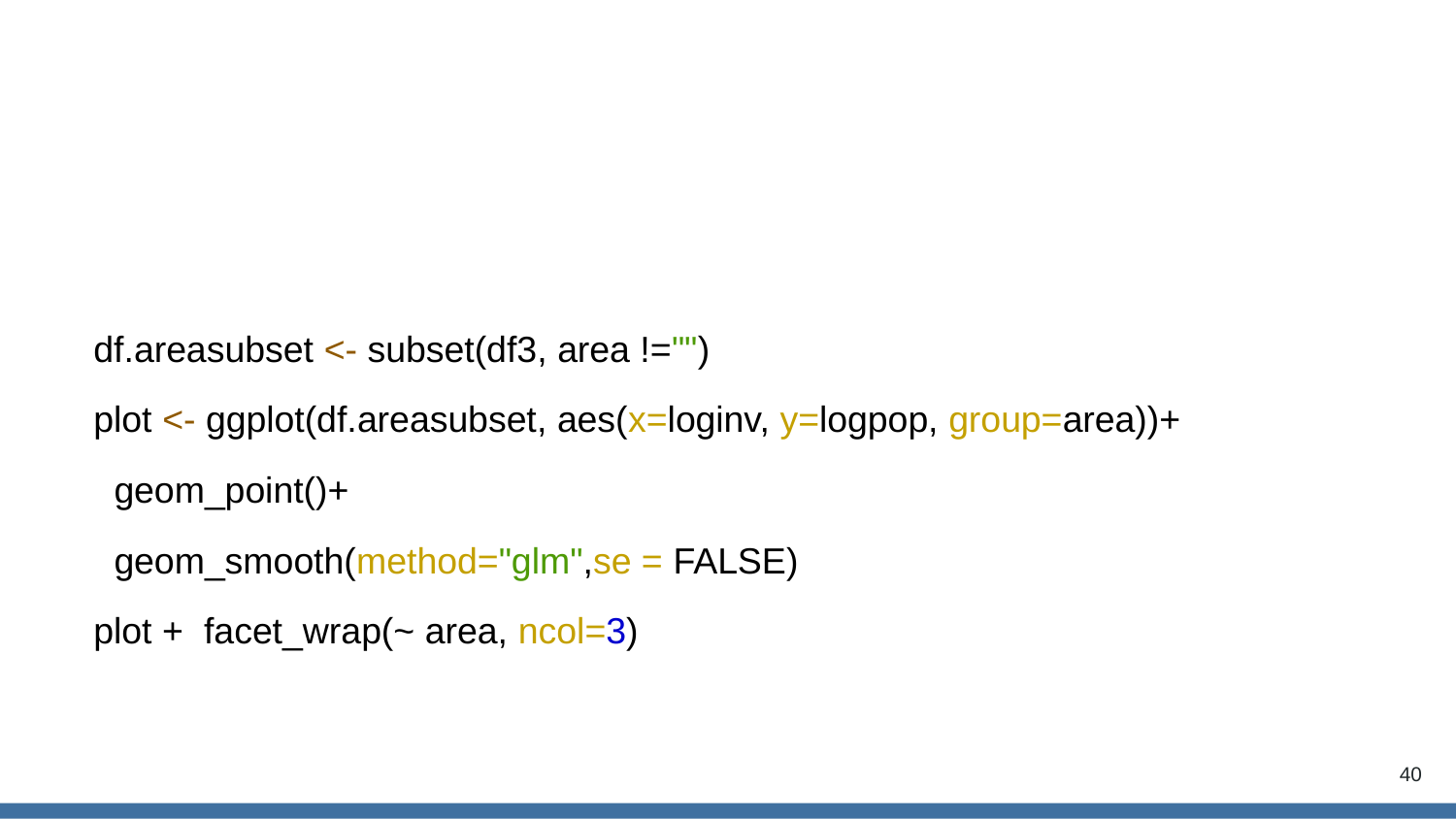

#
df.areasubset <- subset(df3, area !="")
plot <- ggplot(df.areasubset, aes(x=loginv, y=logpop, group=area))+
  geom_point()+
  geom_smooth(method="glm",se = FALSE)
plot +  facet_wrap(~ area, ncol=3)
40